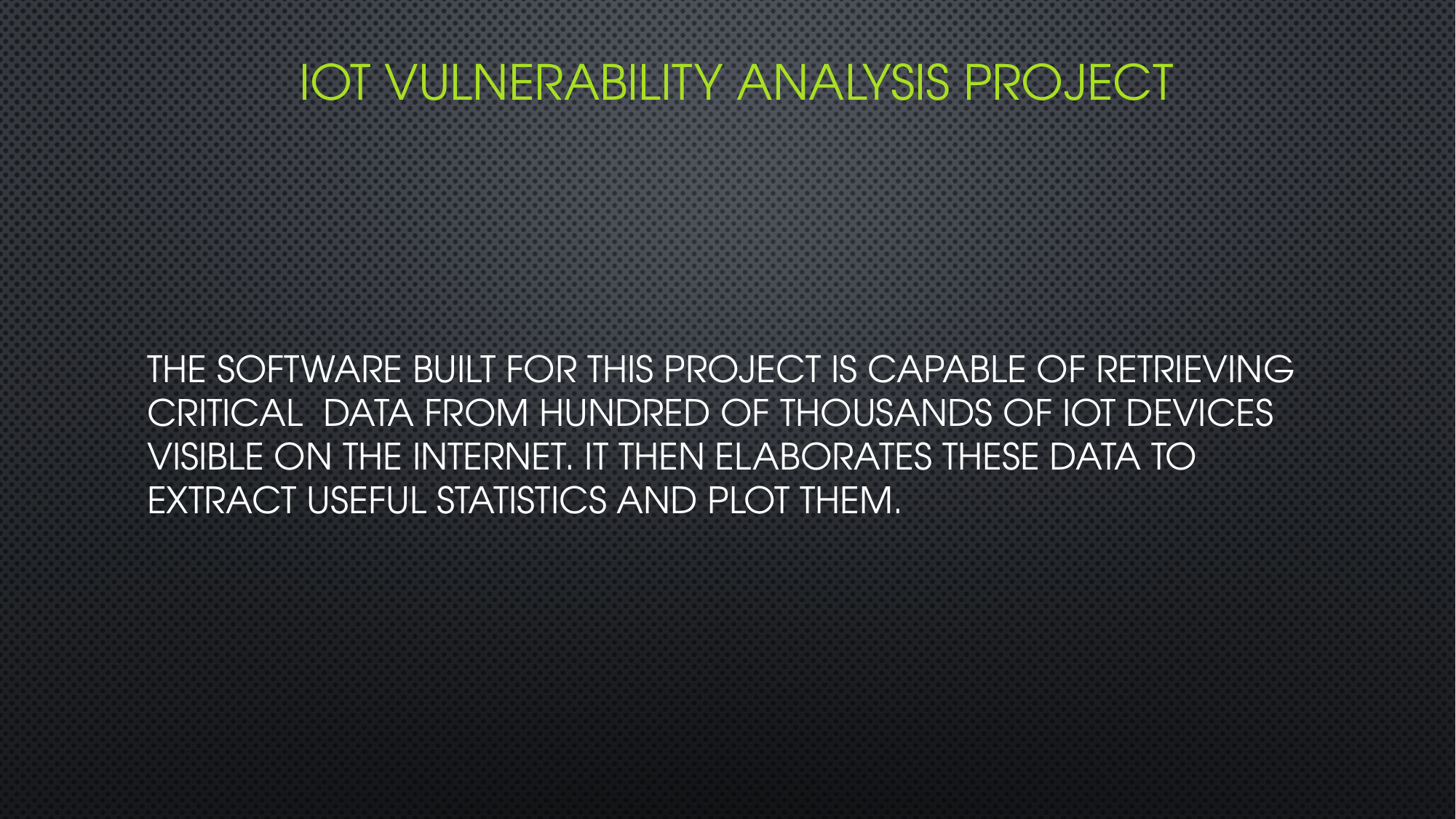

IoT vulnerability analysis project
The software built for this project is capable of retrieving critical  data from hundred of thousands of iot devices visible on the internet. it then elaborates these data to extract useful statistics and plot them.